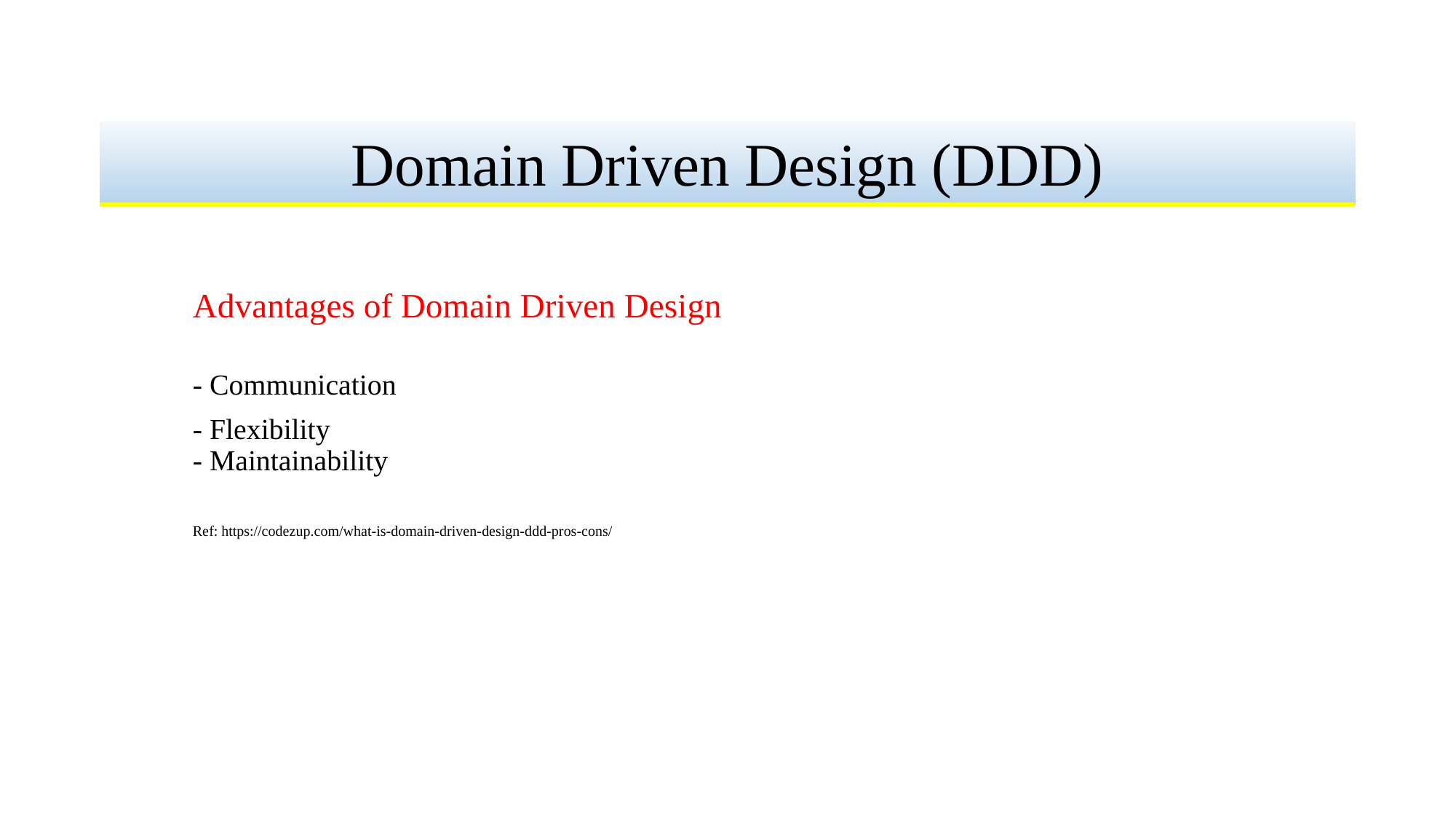

Domain Driven Design (DDD)
#
Advantages of Domain Driven Design
- Communication
- Flexibility
- Maintainability
Ref: https://codezup.com/what-is-domain-driven-design-ddd-pros-cons/